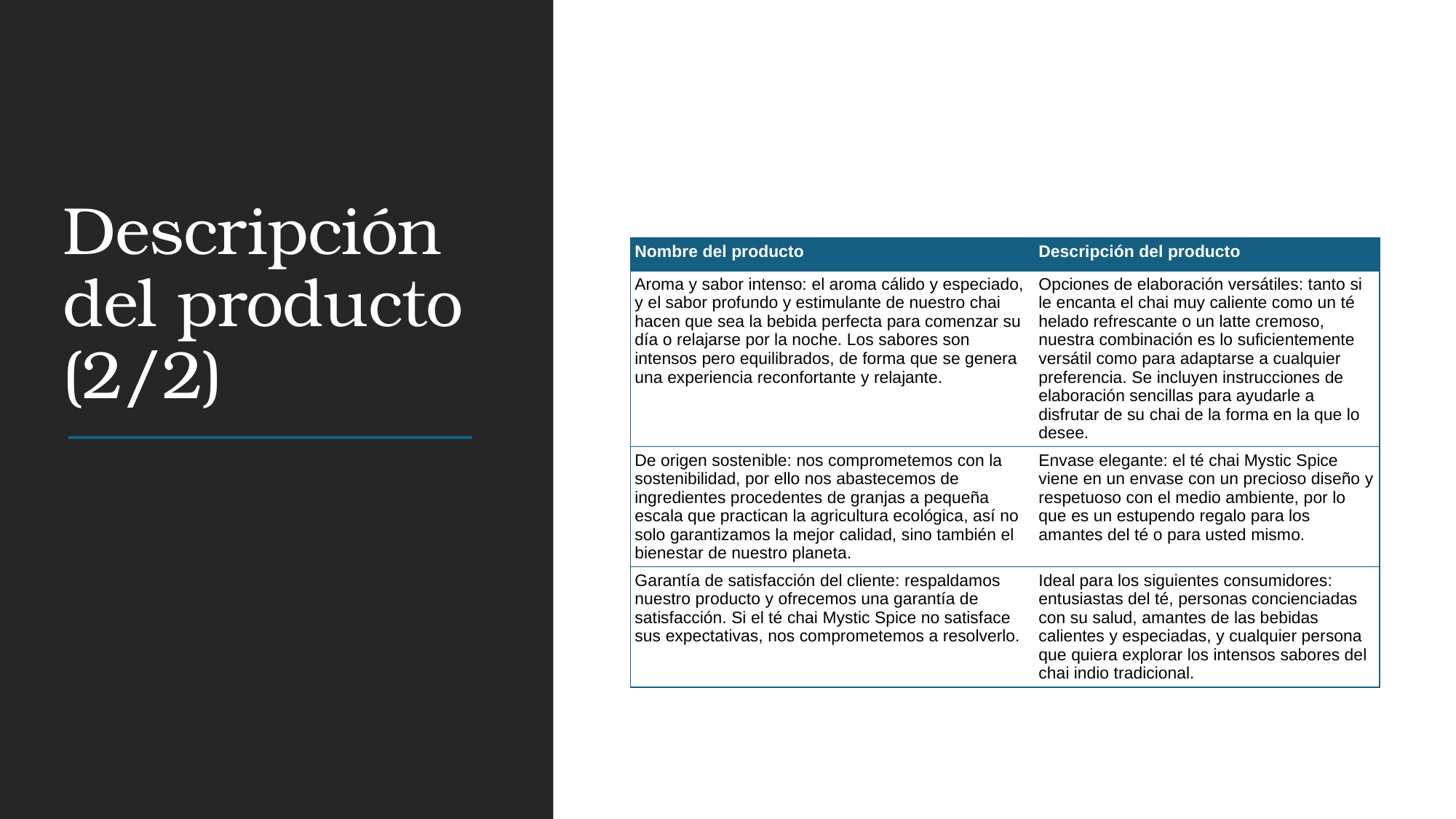

# Descripción del producto (2/2)
| Nombre del producto | Descripción del producto |
| --- | --- |
| Aroma y sabor intenso: el aroma cálido y especiado, y el sabor profundo y estimulante de nuestro chai hacen que sea la bebida perfecta para comenzar su día o relajarse por la noche. Los sabores son intensos pero equilibrados, de forma que se genera una experiencia reconfortante y relajante. | Opciones de elaboración versátiles: tanto si le encanta el chai muy caliente como un té helado refrescante o un latte cremoso, nuestra combinación es lo suficientemente versátil como para adaptarse a cualquier preferencia. Se incluyen instrucciones de elaboración sencillas para ayudarle a disfrutar de su chai de la forma en la que lo desee. |
| De origen sostenible: nos comprometemos con la sostenibilidad, por ello nos abastecemos de ingredientes procedentes de granjas a pequeña escala que practican la agricultura ecológica, así no solo garantizamos la mejor calidad, sino también el bienestar de nuestro planeta. | Envase elegante: el té chai Mystic Spice viene en un envase con un precioso diseño y respetuoso con el medio ambiente, por lo que es un estupendo regalo para los amantes del té o para usted mismo. |
| Garantía de satisfacción del cliente: respaldamos nuestro producto y ofrecemos una garantía de satisfacción. Si el té chai Mystic Spice no satisface sus expectativas, nos comprometemos a resolverlo. | Ideal para los siguientes consumidores: entusiastas del té, personas concienciadas con su salud, amantes de las bebidas calientes y especiadas, y cualquier persona que quiera explorar los intensos sabores del chai indio tradicional. |